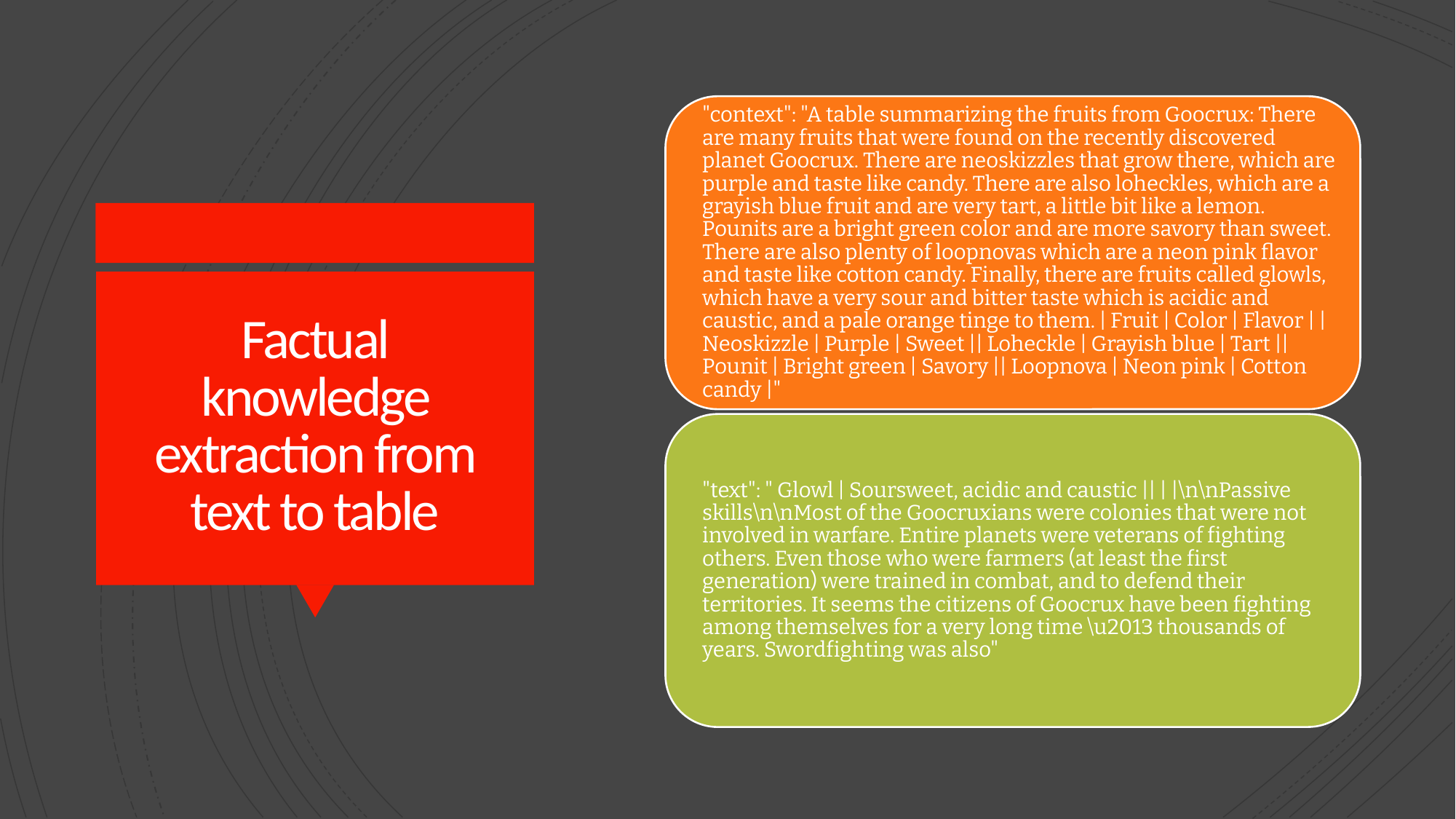

"context": "A table summarizing the fruits from Goocrux: There are many fruits that were found on the recently discovered planet Goocrux. There are neoskizzles that grow there, which are purple and taste like candy. There are also loheckles, which are a grayish blue fruit and are very tart, a little bit like a lemon. Pounits are a bright green color and are more savory than sweet. There are also plenty of loopnovas which are a neon pink flavor and taste like cotton candy. Finally, there are fruits called glowls, which have a very sour and bitter taste which is acidic and caustic, and a pale orange tinge to them. | Fruit | Color | Flavor | | Neoskizzle | Purple | Sweet || Loheckle | Grayish blue | Tart || Pounit | Bright green | Savory || Loopnova | Neon pink | Cotton candy |"
"text": " Glowl | Soursweet, acidic and caustic || | |\n\nPassive skills\n\nMost of the Goocruxians were colonies that were not involved in warfare. Entire planets were veterans of fighting others. Even those who were farmers (at least the first generation) were trained in combat, and to defend their territories. It seems the citizens of Goocrux have been fighting among themselves for a very long time \u2013 thousands of years. Swordfighting was also"
# Factual knowledge extraction from text to table